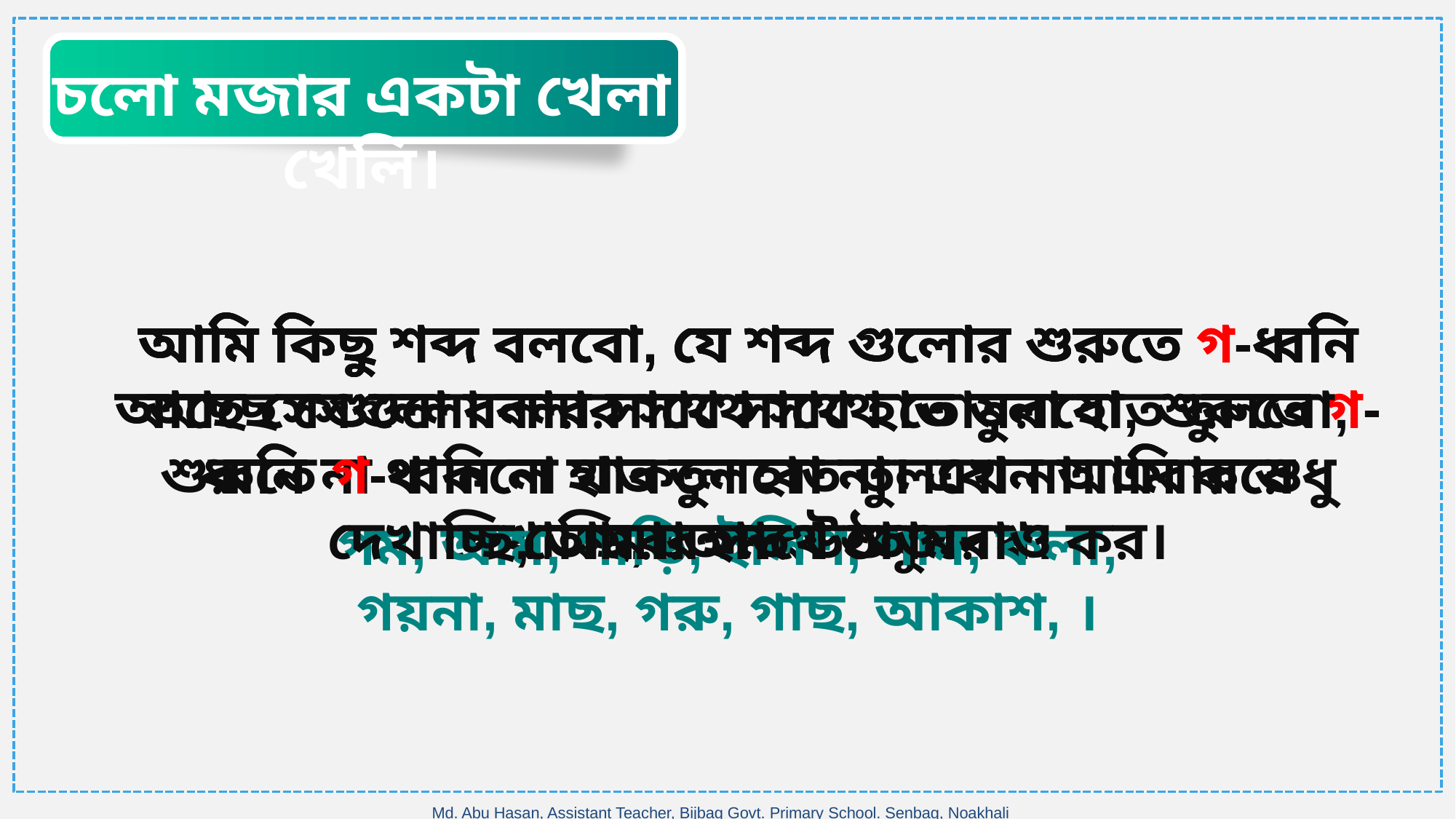

চলো মজার একটা খেলা খেলি।
আমি কিছু শব্দ বলবো, যে শব্দ গুলোর শুরুতে গ-ধ্বনি আছে সেগুলো বলার সাথে সাথে তোমরা হাত তুলবো, শুরুতে গ-ধ্বনি না থাকলে হাত তুলবো না। এবার শুধু তোমরা হাত উঠাও।
আমি কিছু শব্দ বলবো, যে শব্দ গুলোর শুরুতে গ-ধ্বনি আছে সেগুলো বলার সাথে সাথে হাত তুলবো, শুরুতে গ-ধ্বনি না থাকলে হাত তুলবো না। এখন আমি করে দেখাচ্ছি, আমার সাথে তোমরাও কর।
আমি কিছু শব্দ বলবো, যে শব্দ গুলোর শুরুতে গ-ধ্বনি আছে সেগুলো বলার সাথে সাথে হাত তুলবো, শুরুতে গ-ধ্বনি না থাকলে হাত তুলবো না। এখন আমি করে দেখাচ্ছি, তোমরা শুধু দেখ।
গম, আম, গাড়ি, ইলিশ, গান, কলা, গয়না, মাছ, গরু, গাছ, আকাশ, ।